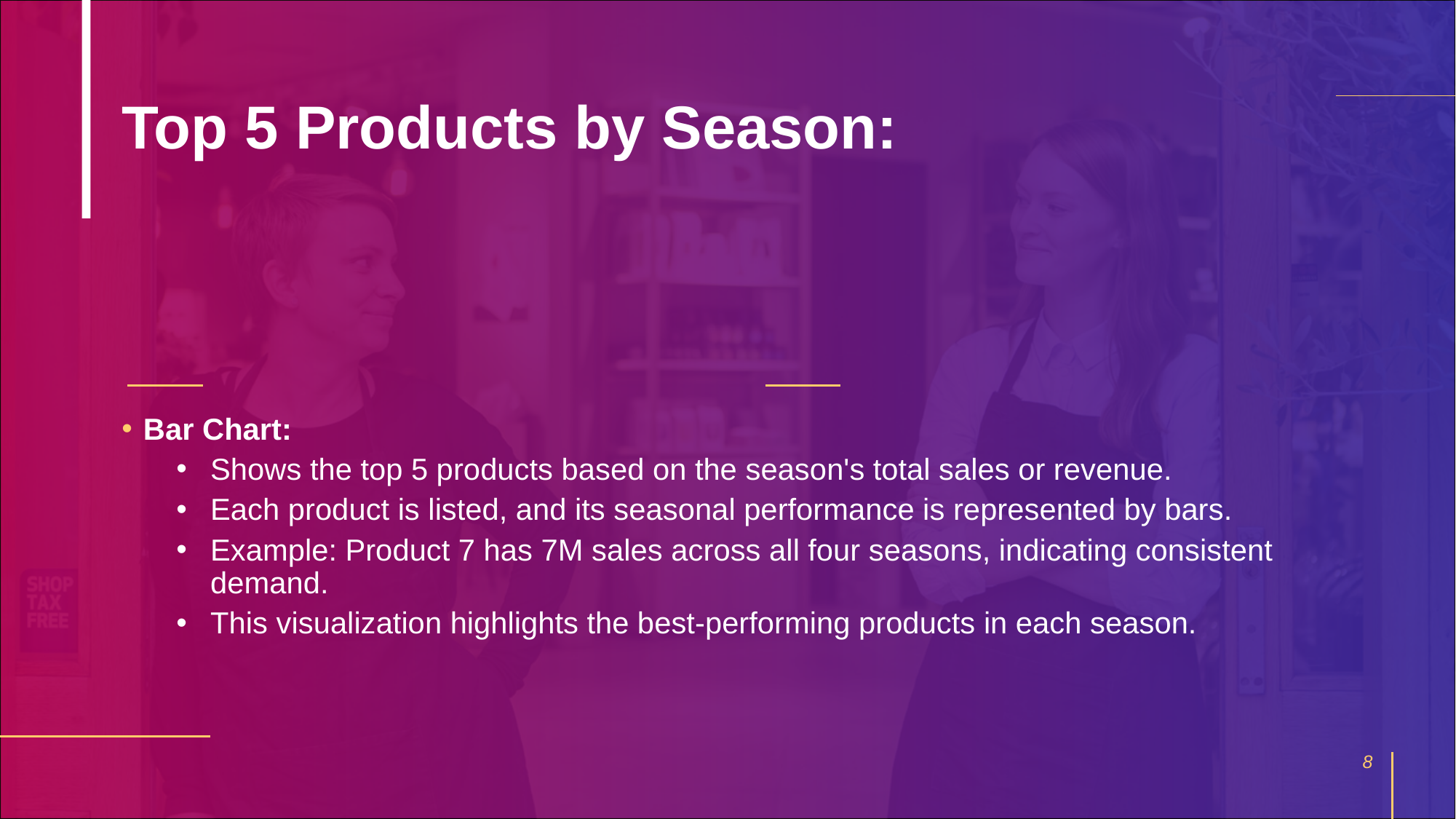

# Top 5 Products by Season:
Bar Chart:
Shows the top 5 products based on the season's total sales or revenue.
Each product is listed, and its seasonal performance is represented by bars.
Example: Product 7 has 7M sales across all four seasons, indicating consistent demand.
This visualization highlights the best-performing products in each season.
8